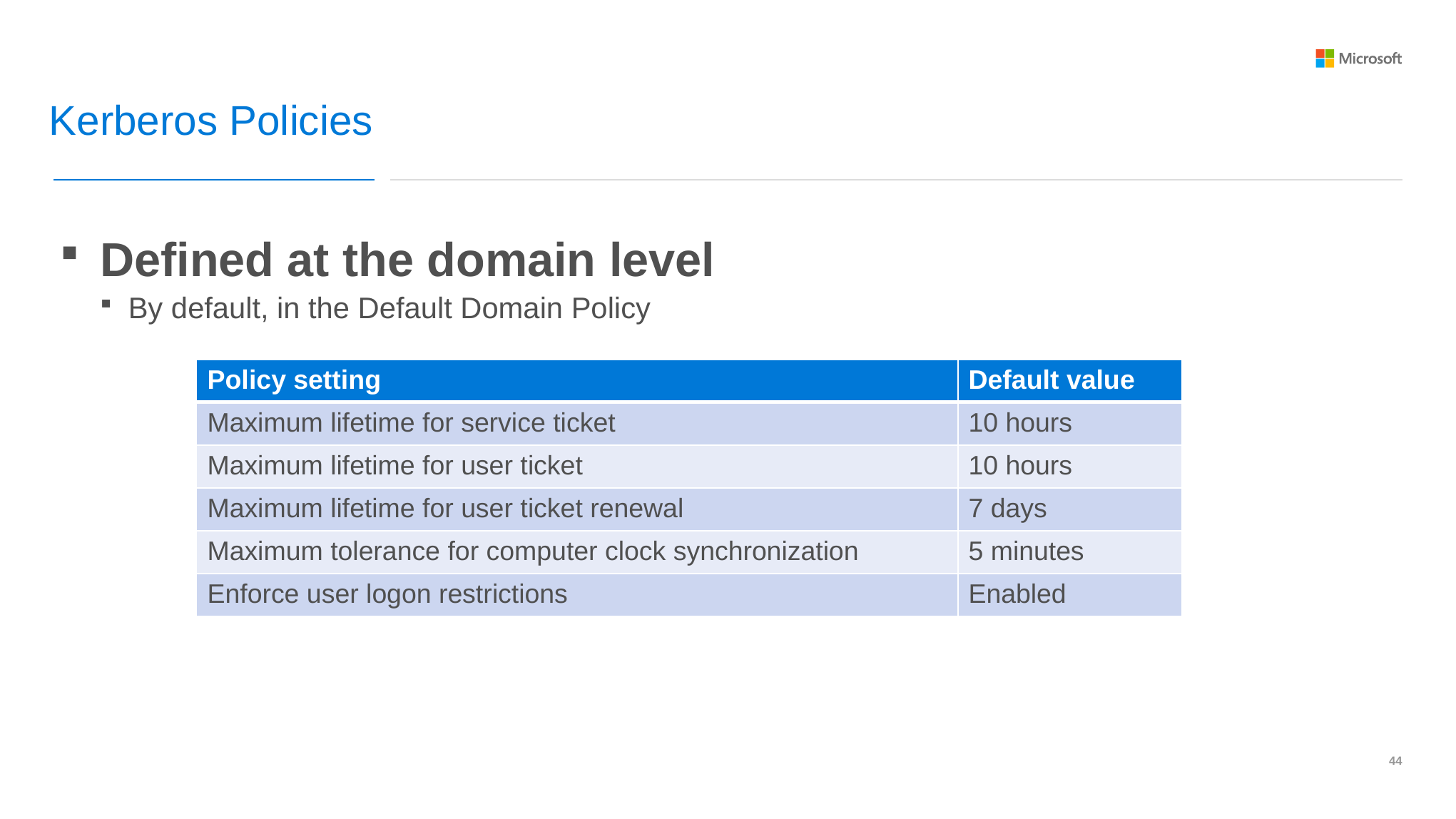

Kerberos Policies
Defined at the domain level
By default, in the Default Domain Policy

| Policy setting | Default value |
| --- | --- |
| Maximum lifetime for service ticket | 10 hours |
| Maximum lifetime for user ticket | 10 hours |
| Maximum lifetime for user ticket renewal | 7 days |
| Maximum tolerance for computer clock synchronization | 5 minutes |
| Enforce user logon restrictions | Enabled |
44